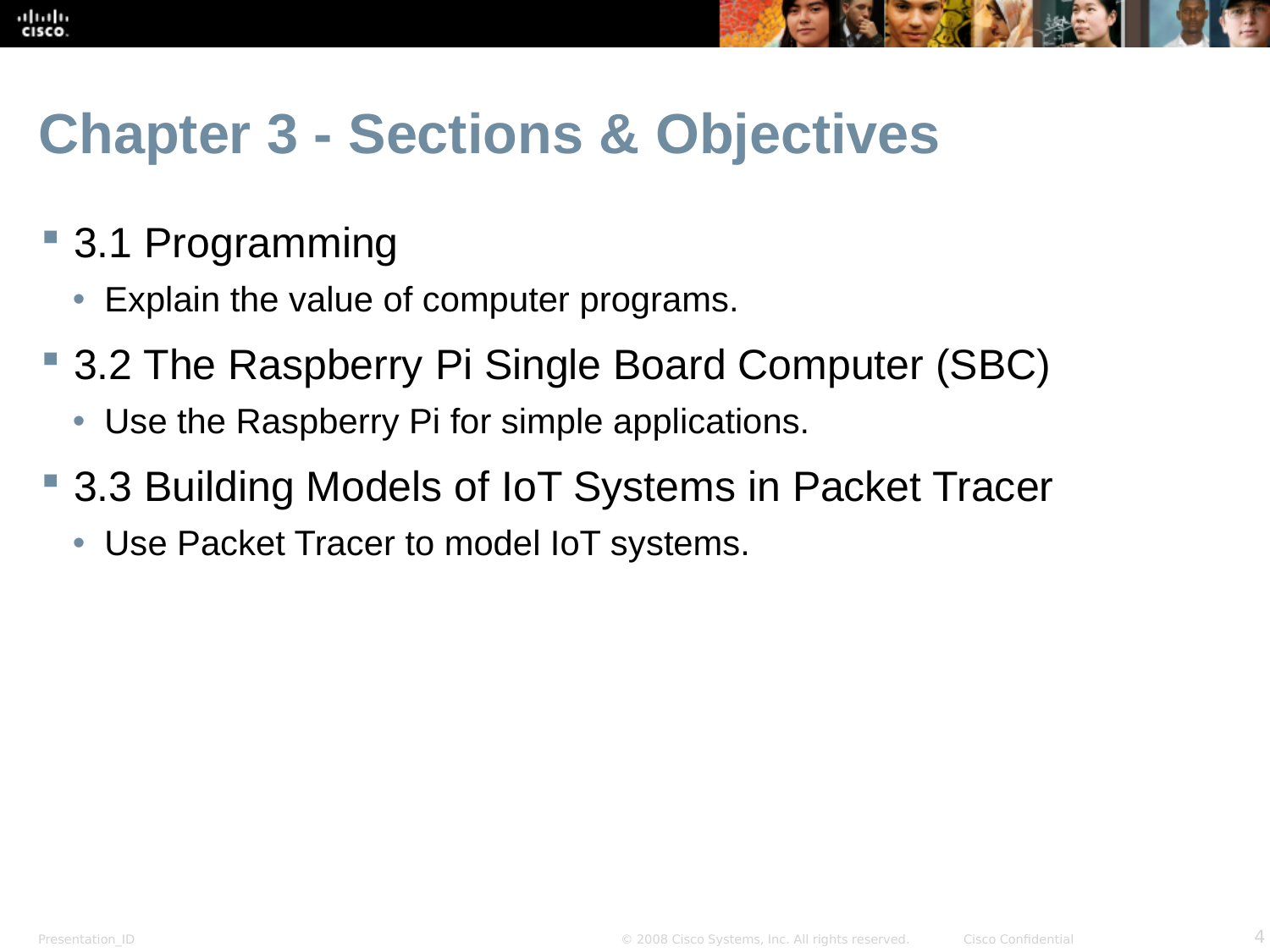

# Chapter 3 - Sections & Objectives
3.1 Programming
Explain the value of computer programs.
3.2 The Raspberry Pi Single Board Computer (SBC)
Use the Raspberry Pi for simple applications.
3.3 Building Models of IoT Systems in Packet Tracer
Use Packet Tracer to model IoT systems.